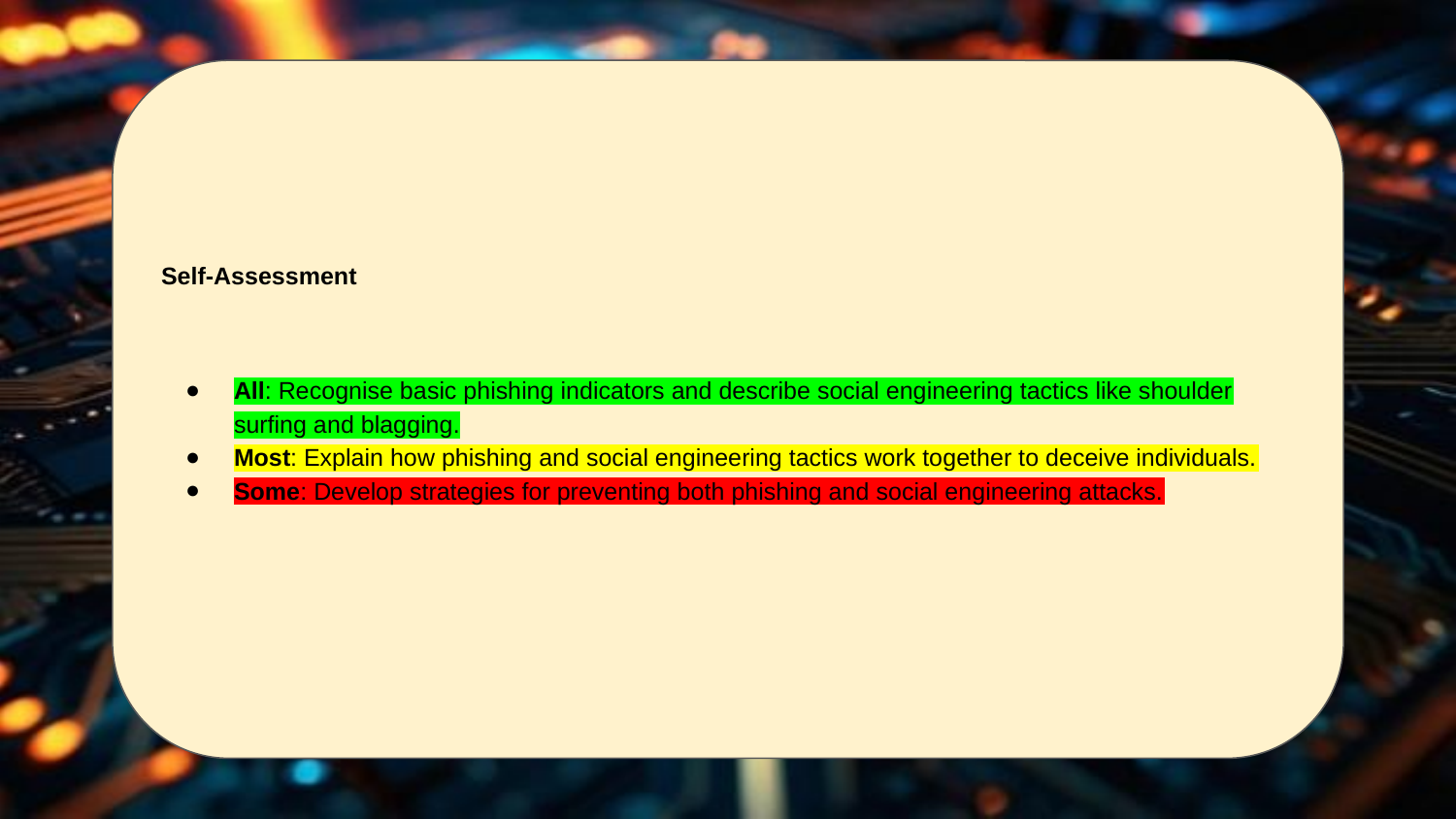

Self-Assessment

All: Recognise basic phishing indicators and describe social engineering tactics like shoulder surfing and blagging.
Most: Explain how phishing and social engineering tactics work together to deceive individuals.
Some: Develop strategies for preventing both phishing and social engineering attacks.